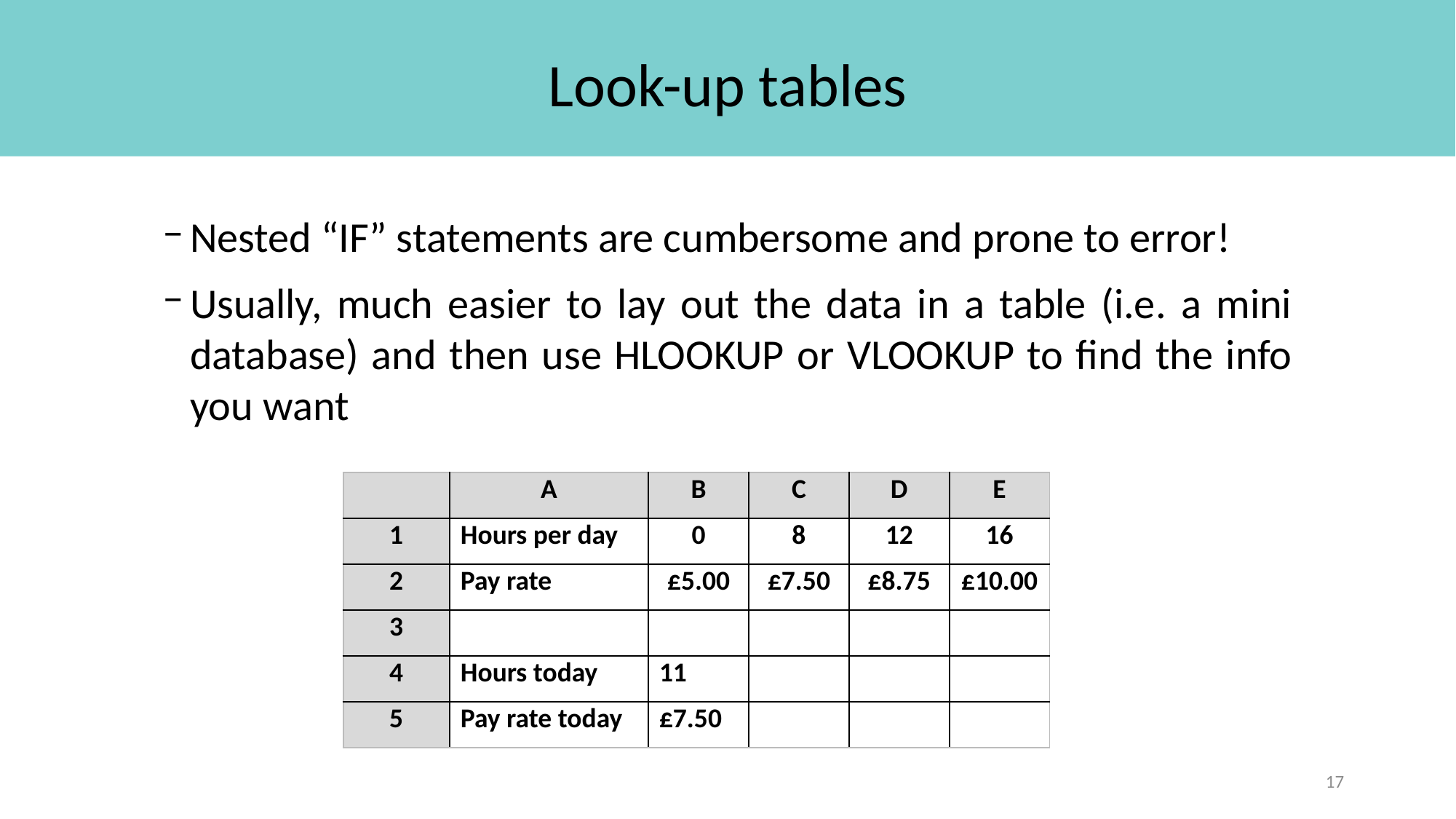

# Look-up tables
Nested “IF” statements are cumbersome and prone to error!
Usually, much easier to lay out the data in a table (i.e. a mini database) and then use HLOOKUP or VLOOKUP to find the info you want
|  | A | B | C | D | E |
| --- | --- | --- | --- | --- | --- |
| 1 | Hours per day | 0 | 8 | 12 | 16 |
| 2 | Pay rate | £5.00 | £7.50 | £8.75 | £10.00 |
| 3 |  |  |  |  |  |
| 4 | Hours today | 11 |  |  |  |
| 5 | Pay rate today | £7.50 |  |  |  |
17